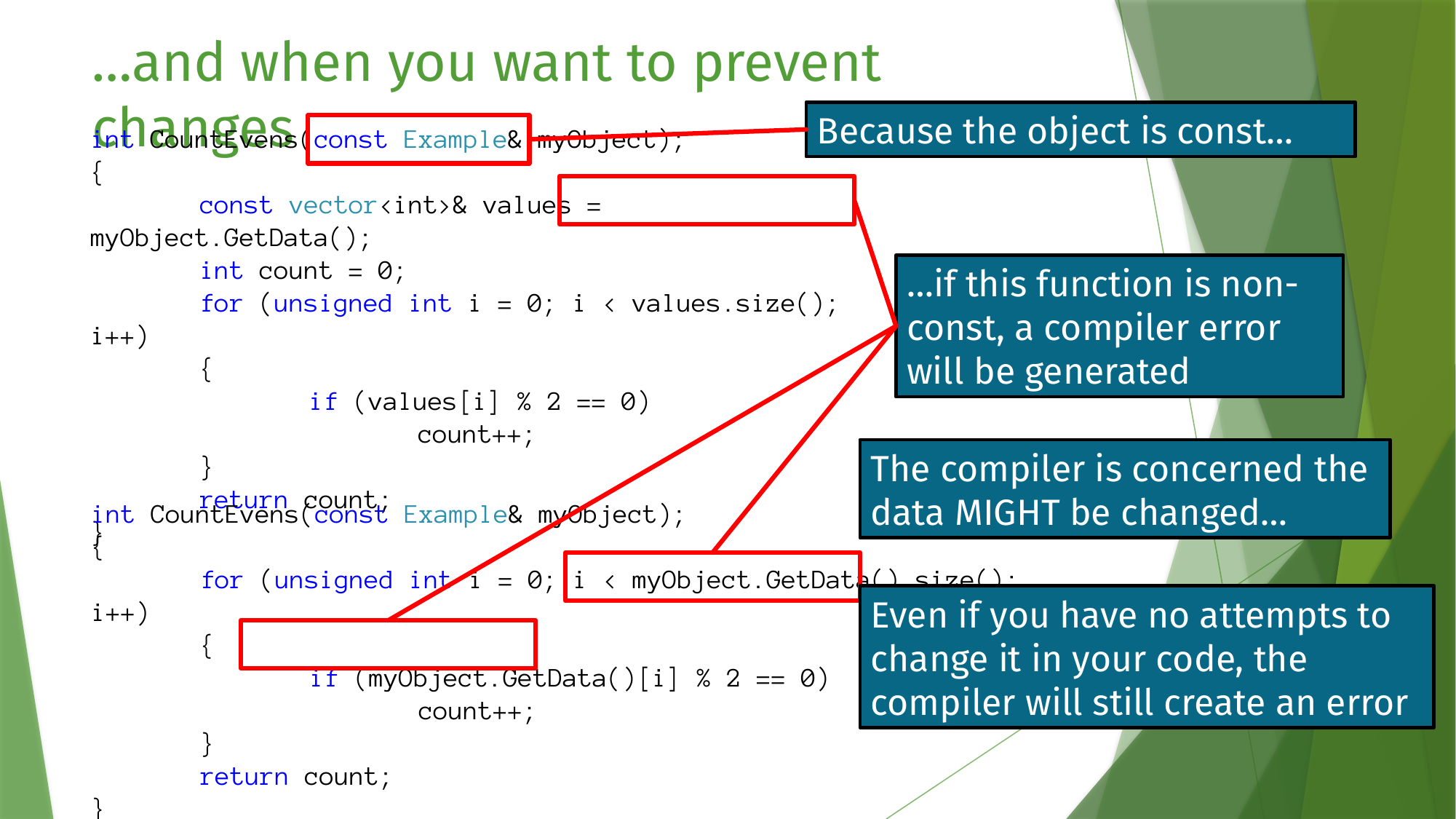

# …and when you want to prevent changes
Because the object is const…

int CountEvens(const Example& myObject);
{
	const vector<int>& values = myObject.GetData();
	int count = 0;
	for (unsigned int i = 0; i < values.size(); i++)
	{
		if (values[i] % 2 == 0)
			count++;
	}
	return count;
}

…if this function is non-const, a compiler error will be generated

The compiler is concerned the data MIGHT be changed…
int CountEvens(const Example& myObject);
{
	for (unsigned int i = 0; i < myObject.GetData().size(); i++)
	{
		if (myObject.GetData()[i] % 2 == 0)
			count++;
	}
	return count;
}
Even if you have no attempts to change it in your code, the compiler will still create an error